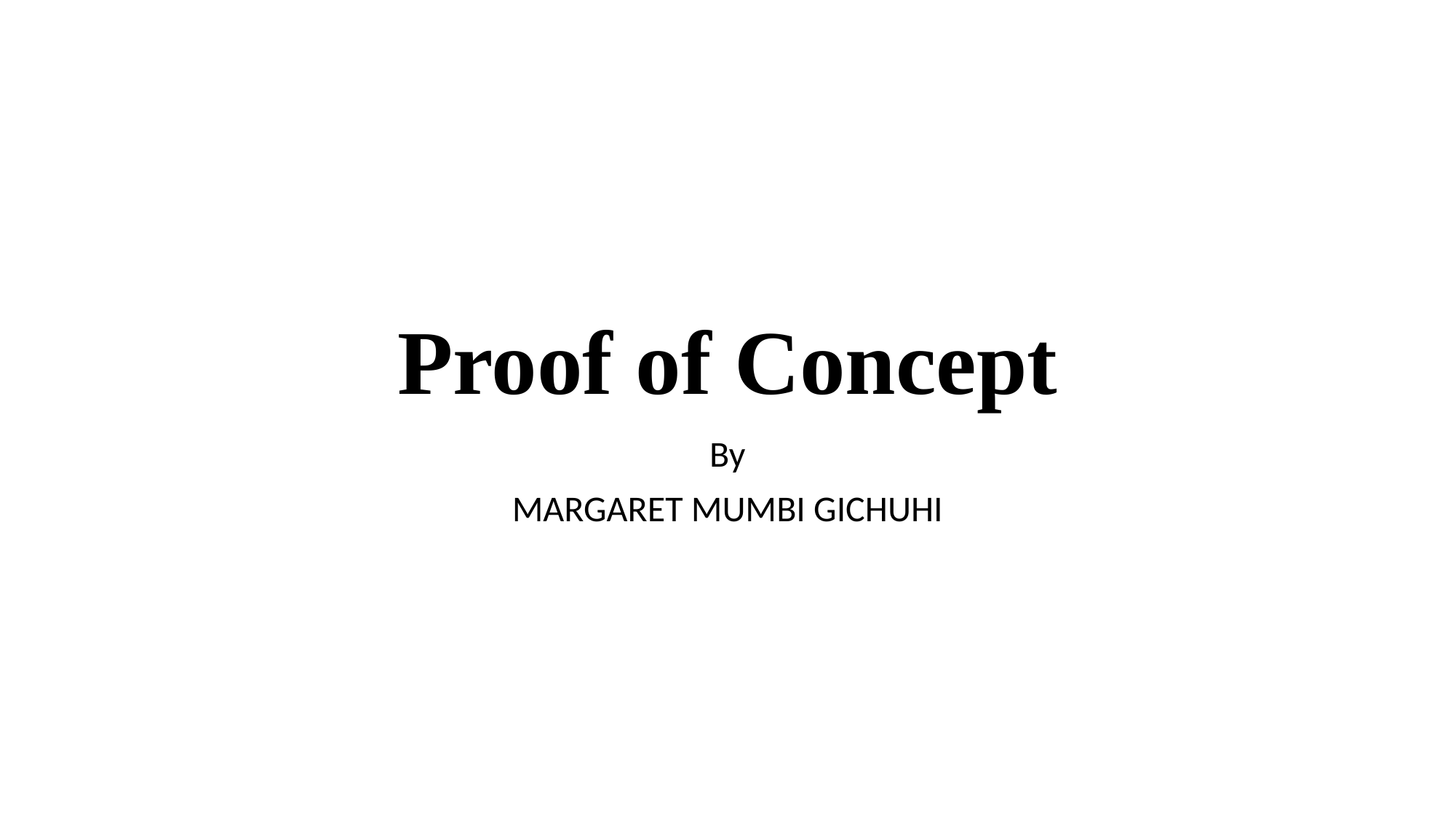

# Proof of Concept
By
MARGARET MUMBI GICHUHI